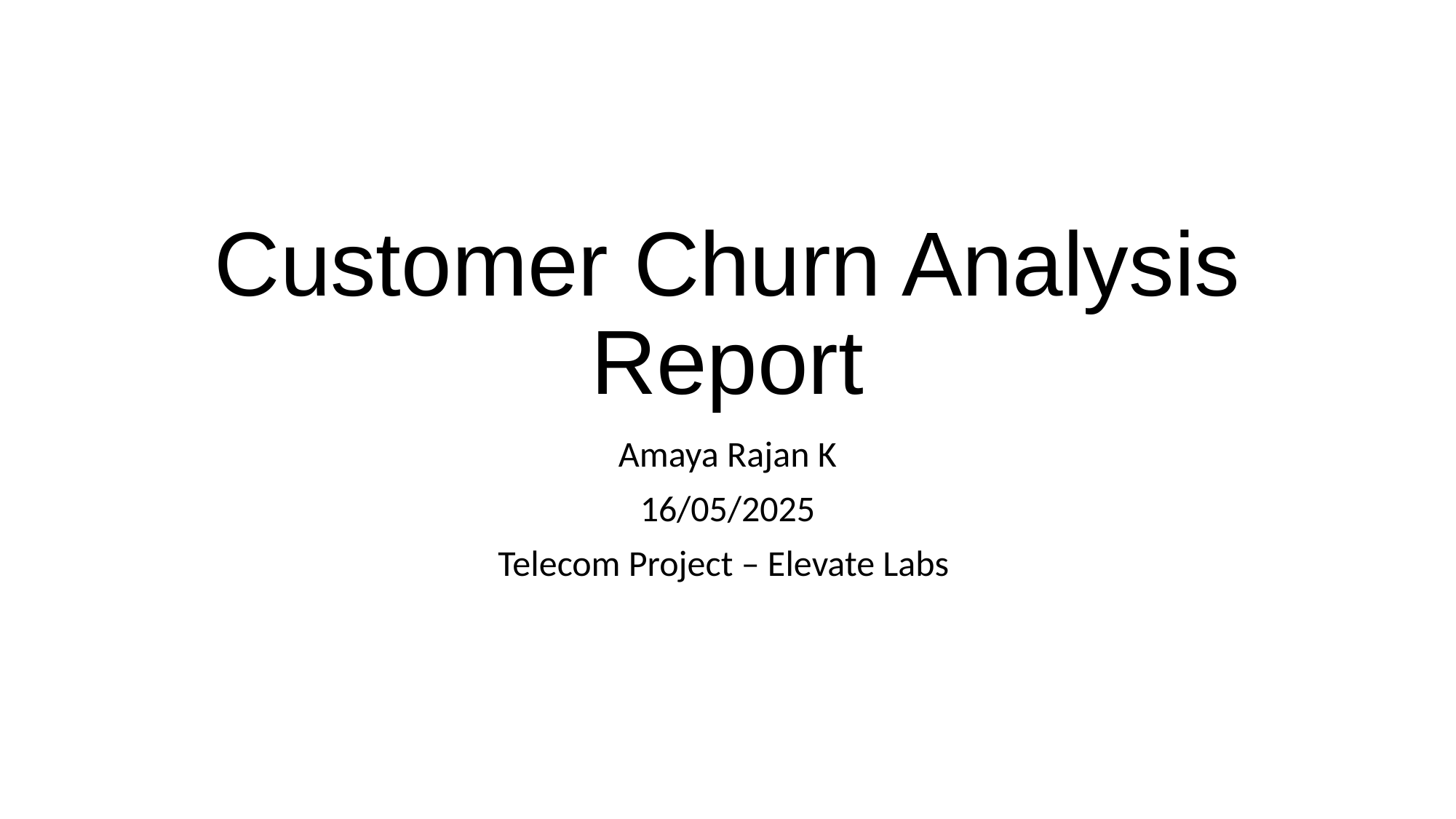

# Customer Churn Analysis Report
Amaya Rajan K
16/05/2025
Telecom Project – Elevate Labs